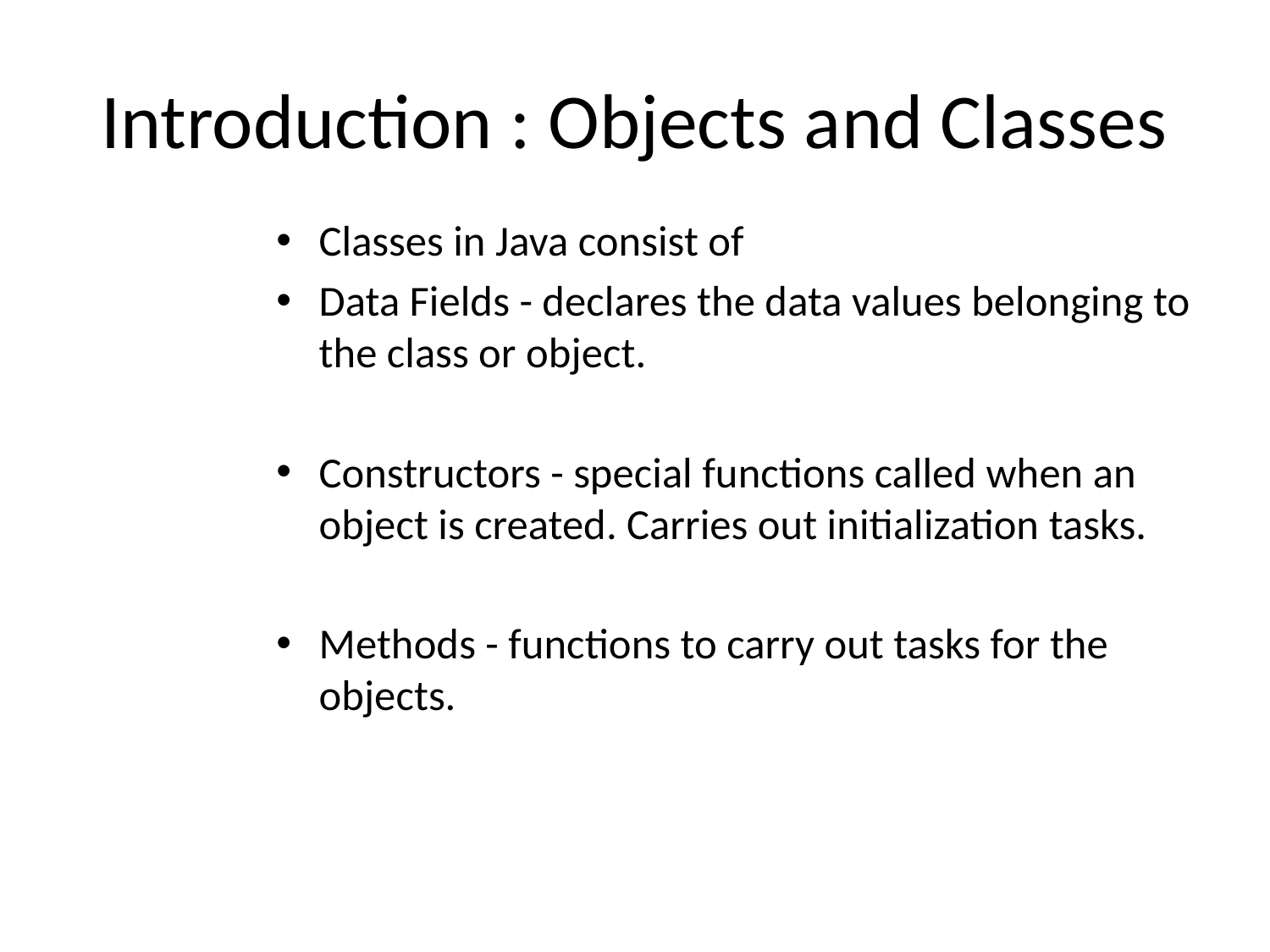

# Introduction : Objects and Classes
Classes in Java consist of
Data Fields - declares the data values belonging to the class or object.

Constructors - special functions called when an object is created. Carries out initialization tasks.

Methods - functions to carry out tasks for the objects.